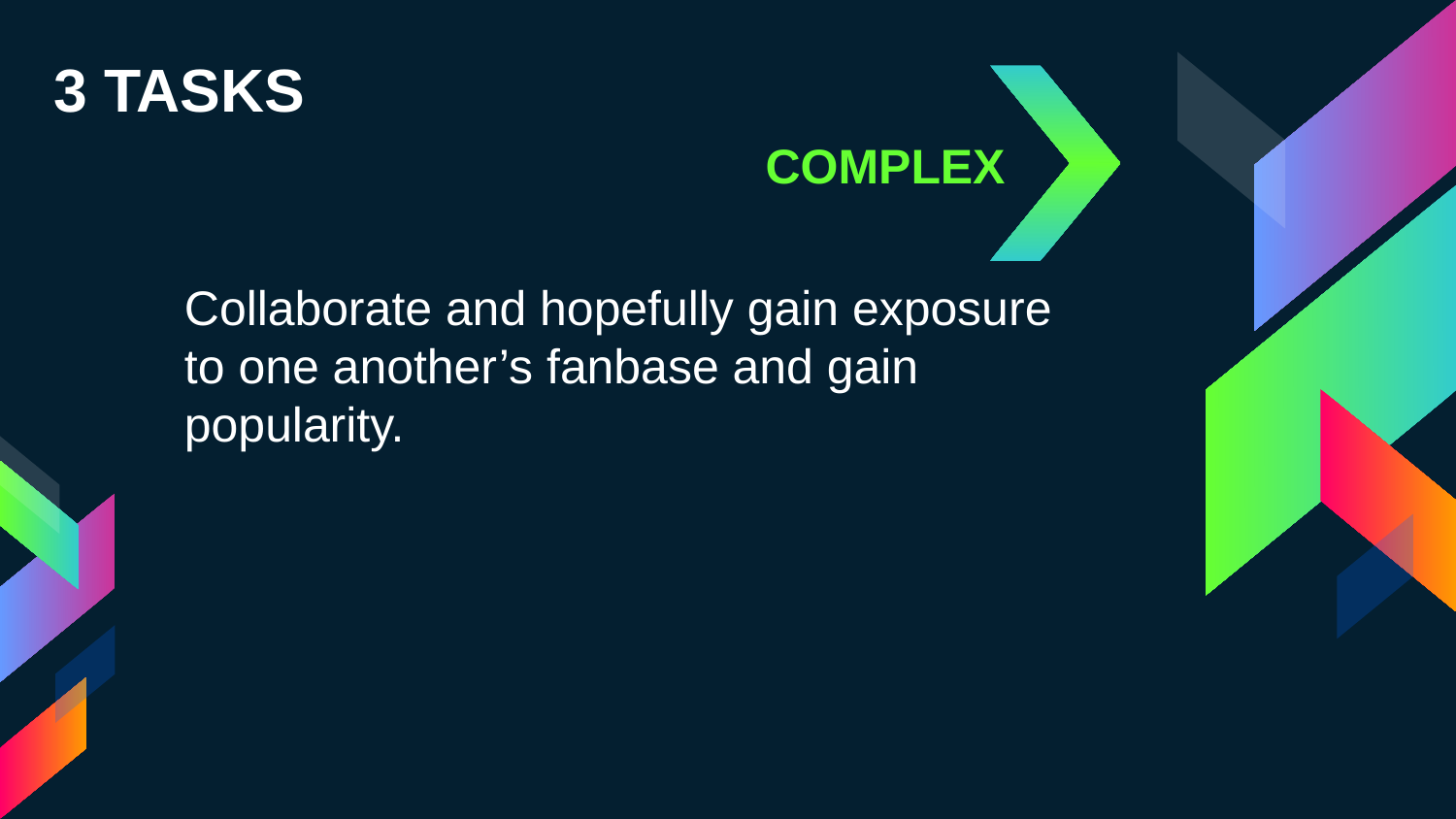

# 3 TASKS

COMPLEX
Collaborate and hopefully gain exposure to one another’s fanbase and gain popularity.